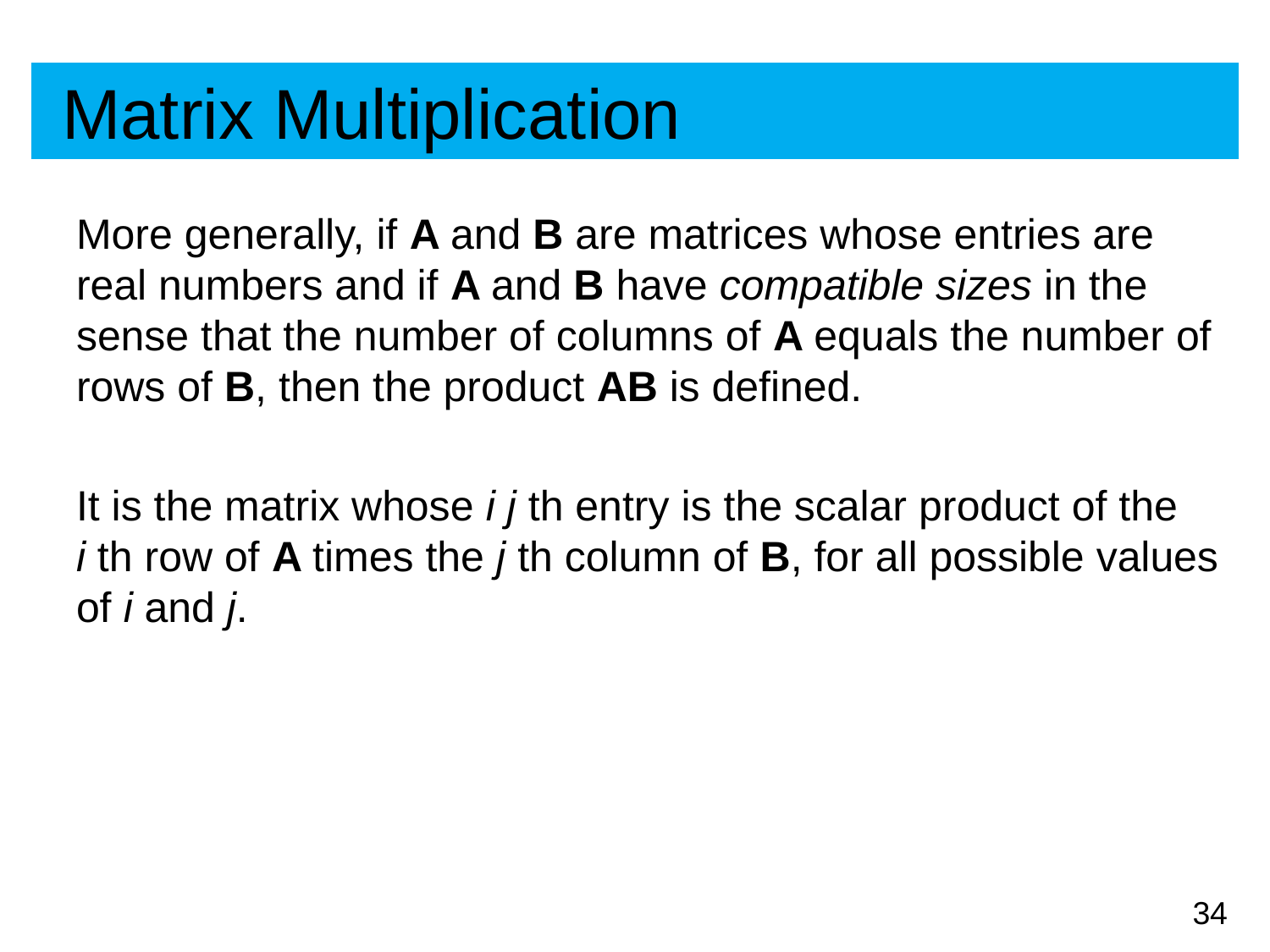

# Matrix Multiplication
More generally, if A and B are matrices whose entries are real numbers and if A and B have compatible sizes in the sense that the number of columns of A equals the number of rows of B, then the product AB is defined.

It is the matrix whose i j th entry is the scalar product of the    i th row of A times the j th column of B, for all possible values of i and j.